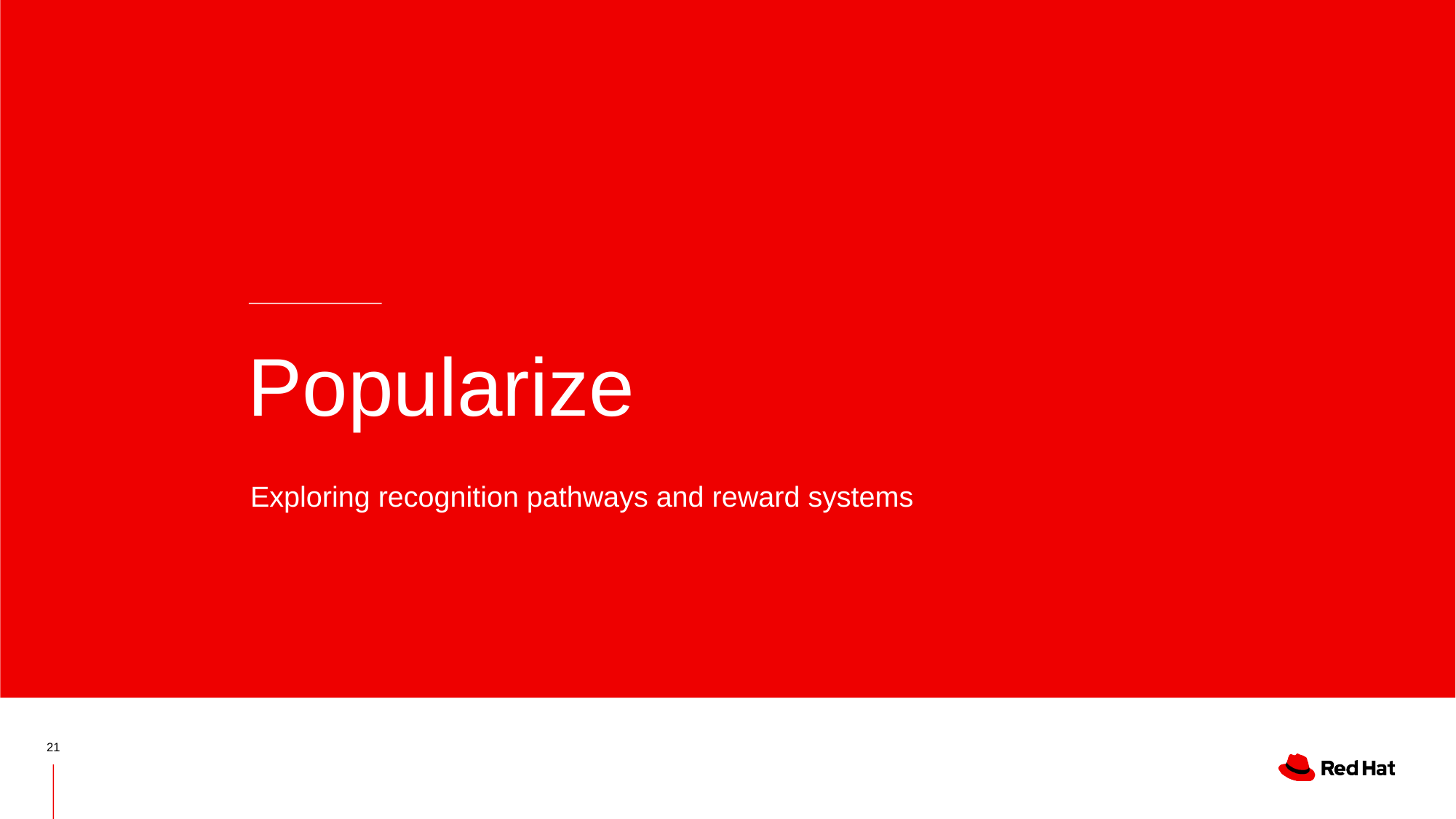

Popularize
Exploring recognition pathways and reward systems
21